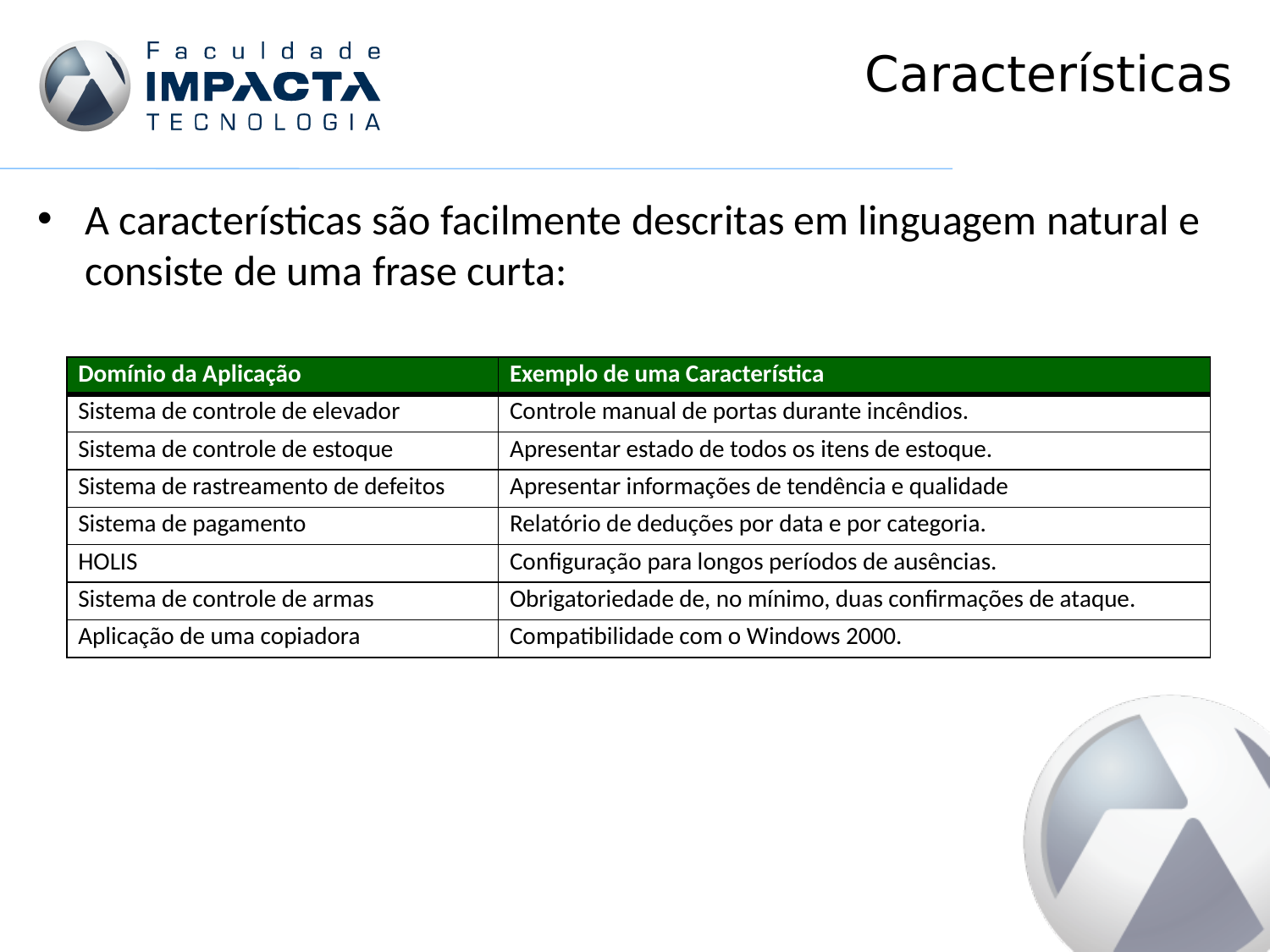

# Características
A características são facilmente descritas em linguagem natural e consiste de uma frase curta:

| Domínio da Aplicação | Exemplo de uma Característica |
| --- | --- |
| Sistema de controle de elevador | Controle manual de portas durante incêndios. |
| Sistema de controle de estoque | Apresentar estado de todos os itens de estoque. |
| Sistema de rastreamento de defeitos | Apresentar informações de tendência e qualidade |
| Sistema de pagamento | Relatório de deduções por data e por categoria. |
| HOLIS | Configuração para longos períodos de ausências. |
| Sistema de controle de armas | Obrigatoriedade de, no mínimo, duas confirmações de ataque. |
| Aplicação de uma copiadora | Compatibilidade com o Windows 2000. |